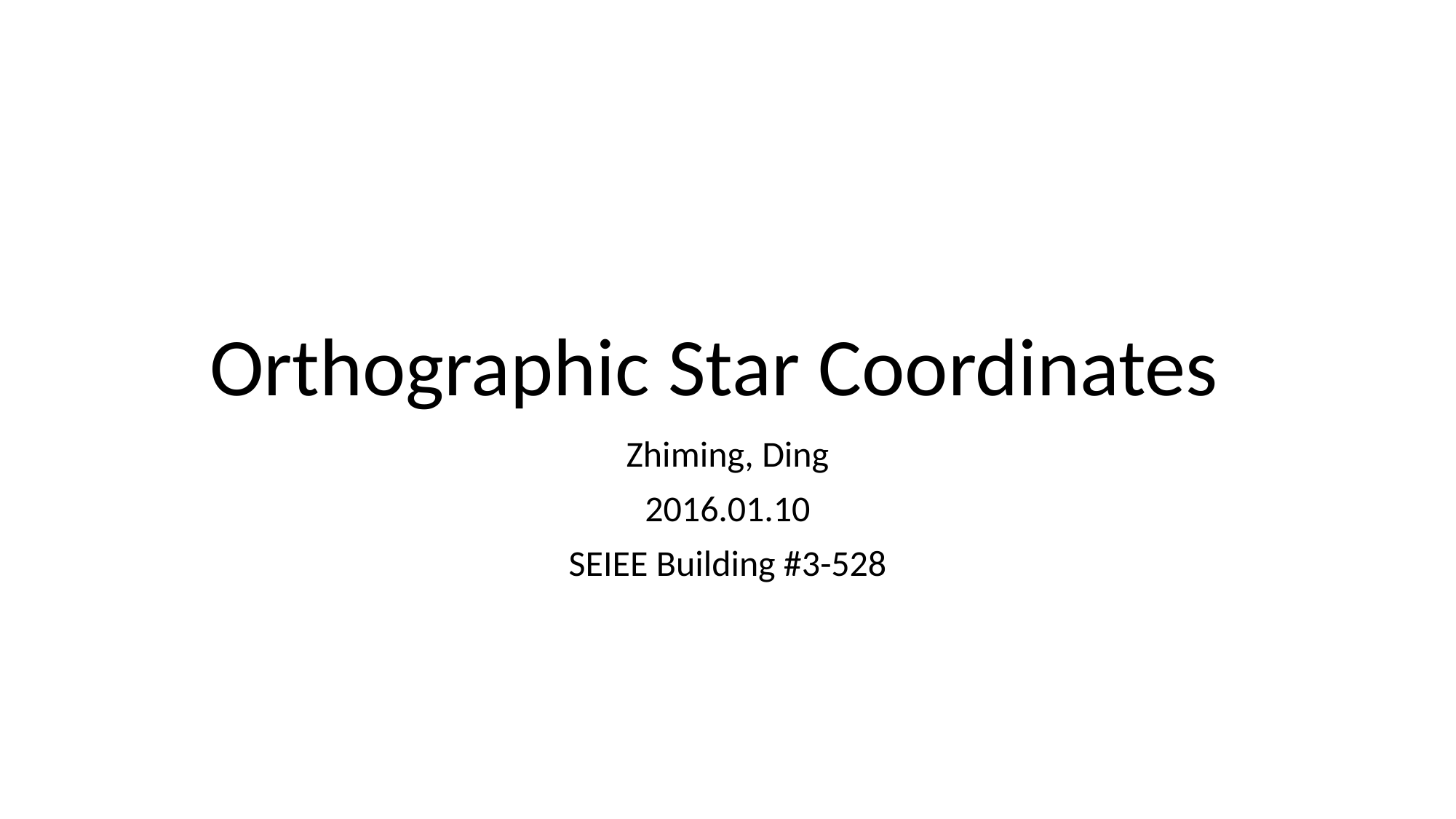

# Orthographic Star Coordinates
Zhiming, Ding
2016.01.10
SEIEE Building #3-528